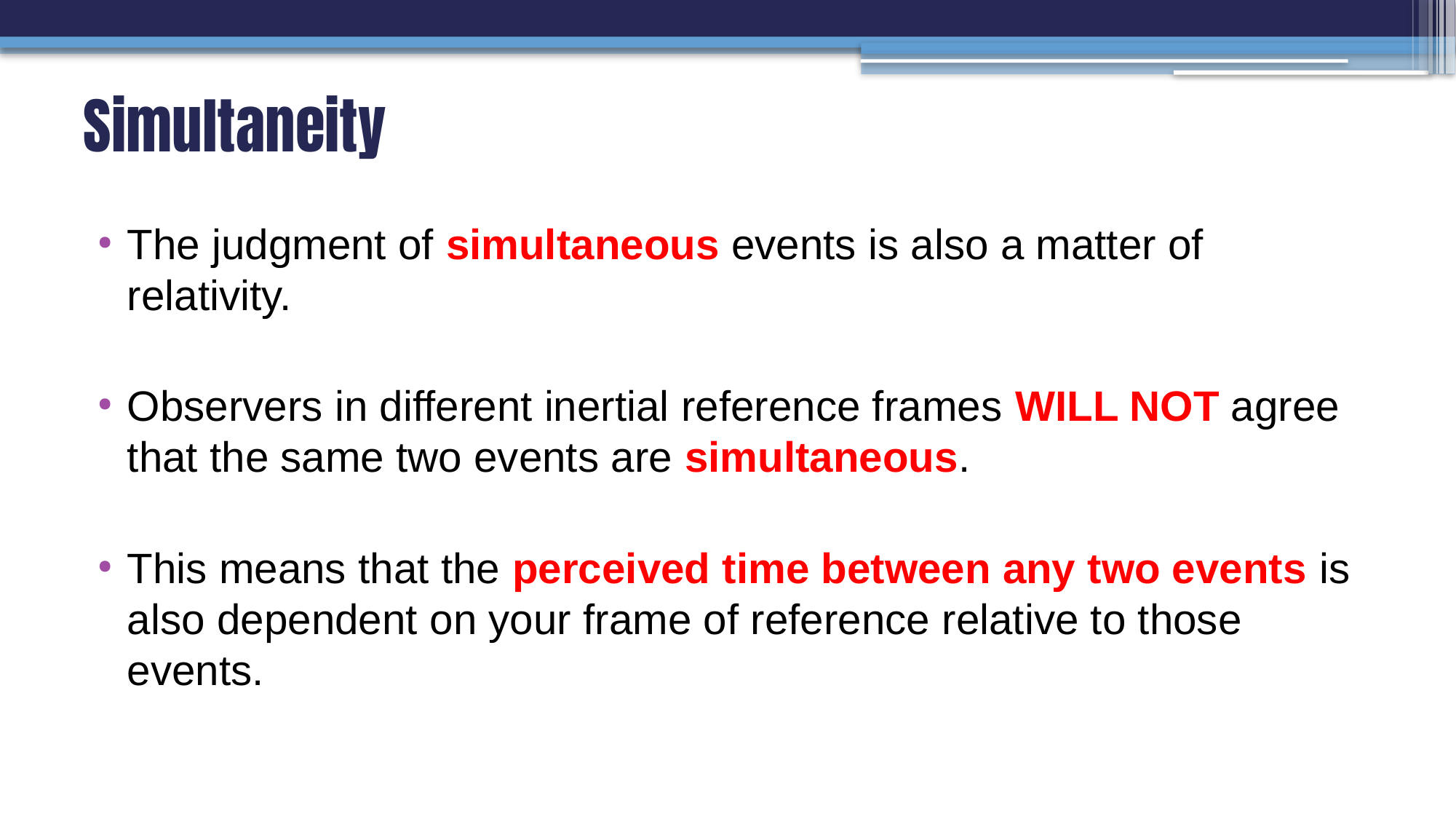

# Simultaneity
The judgment of simultaneous events is also a matter of relativity.

Observers in different inertial reference frames WILL NOT agree that the same two events are simultaneous.

This means that the perceived time between any two events is also dependent on your frame of reference relative to those events.